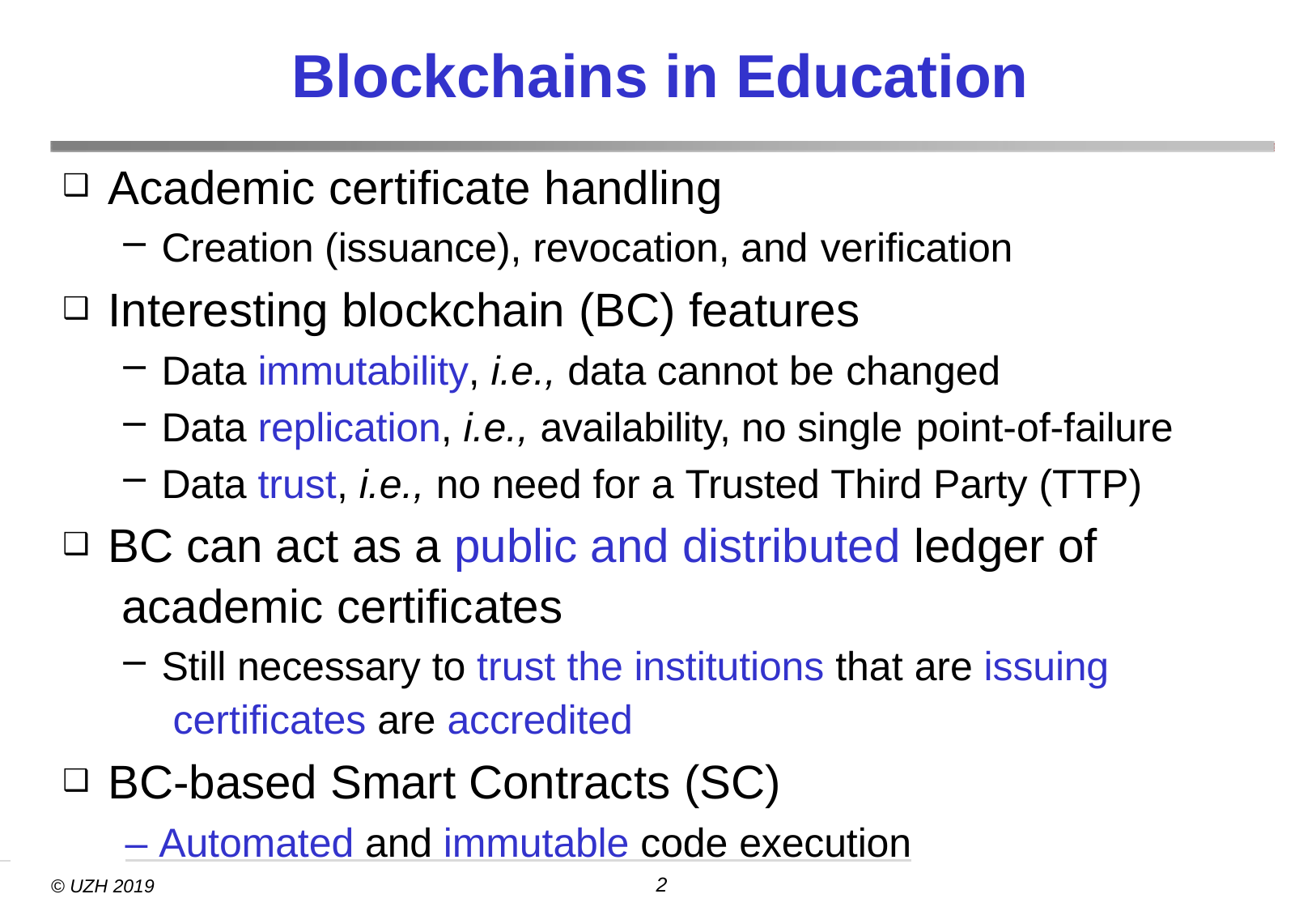

# Blockchains in Education

Academic certificate handling
Creation (issuance), revocation, and verification
Interesting blockchain (BC) features
Data immutability, i.e., data cannot be changed
Data replication, i.e., availability, no single point-of-failure
Data trust, i.e., no need for a Trusted Third Party (TTP)
BC can act as a public and distributed ledger of  academic certificates
Still necessary to trust the institutions that are issuing  certificates are accredited
BC-based Smart Contracts (SC)
 	– Automated and immutable code execution
2
© UZH 2019